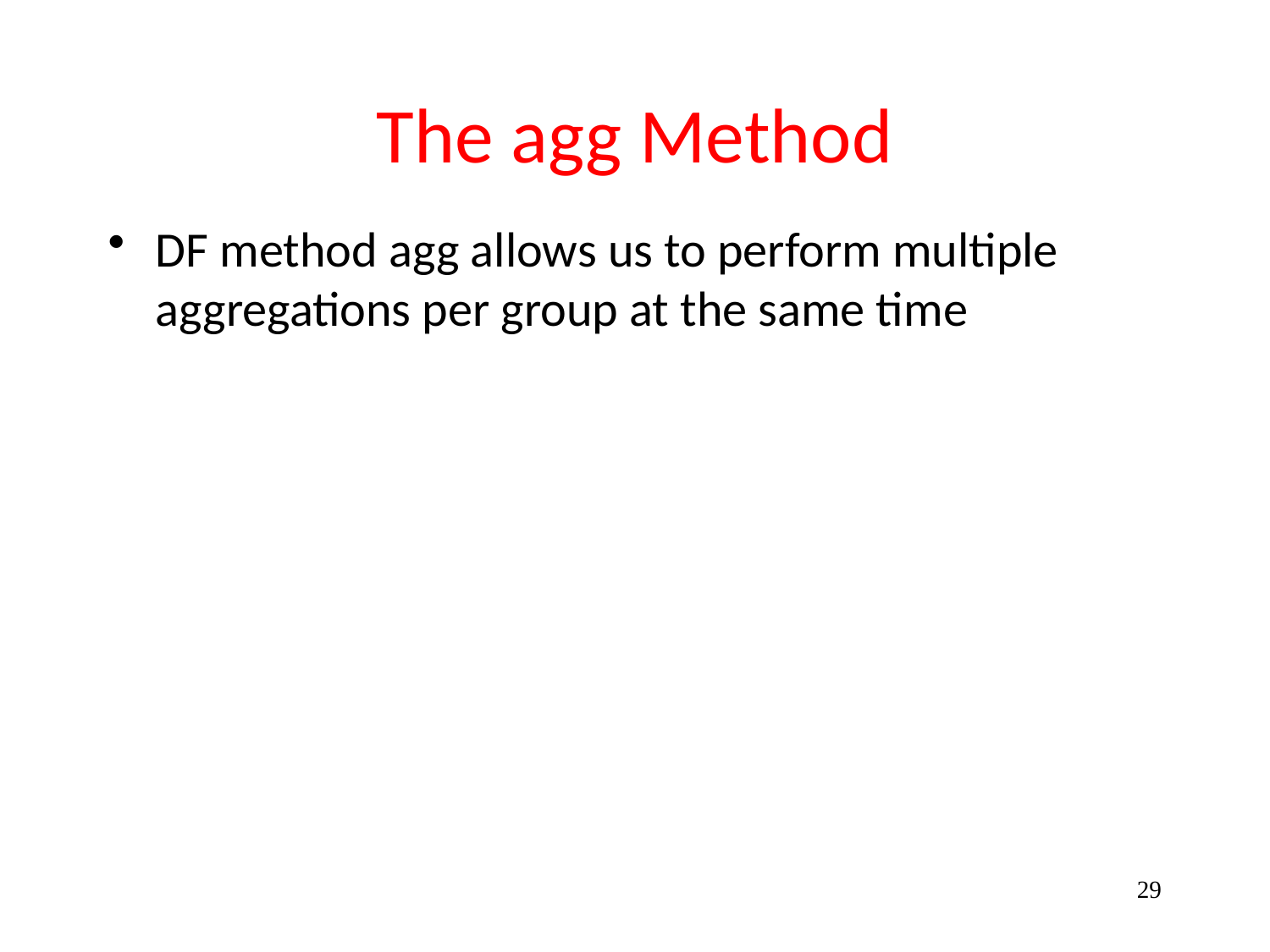

# The agg Method
DF method agg allows us to perform multiple aggregations per group at the same time
29